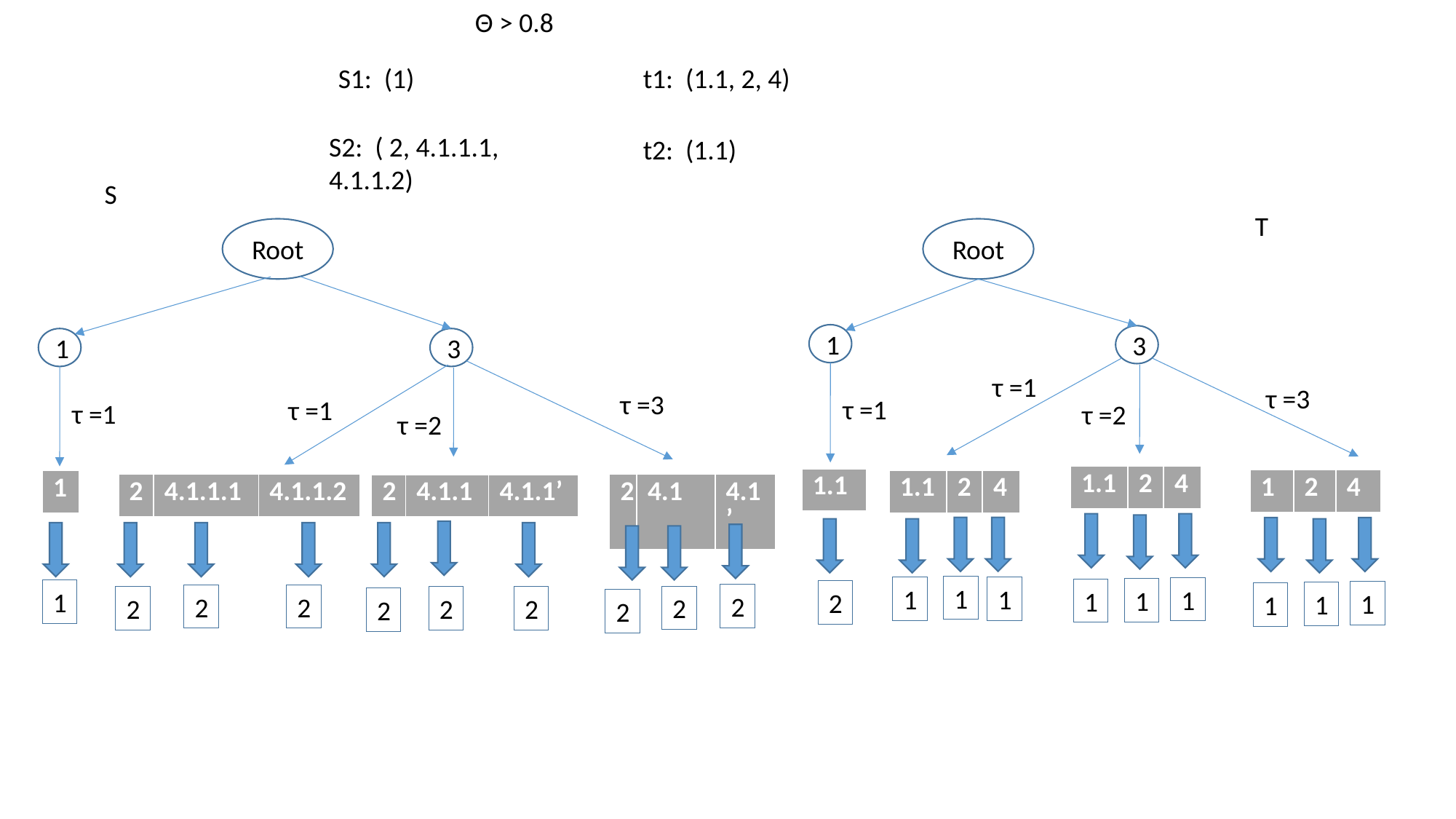

Θ > 0.8
S1:  (1)
t1:  (1.1, 2, 4)
S2:  ( 2, 4.1.1.1, 4.1.1.2)
t2:  (1.1)
S
T
Root
Root
1
3
1
3
τ =1
τ =3
τ =3
τ =1
τ =1
τ =1
τ =2
τ =2
| 1.1 | 2 | 4 |
| --- | --- | --- |
| 1.1 |
| --- |
| 1 | 2 | 4 |
| --- | --- | --- |
| 1.1 | 2 | 4 |
| --- | --- | --- |
| 1 |
| --- |
| 2 | 4.1.1.1 | 4.1.1.2 |
| --- | --- | --- |
| 2 | 4.1 | 4.1’ |
| --- | --- | --- |
| 2 | 4.1.1 | 4.1.1’ |
| --- | --- | --- |

1
1
1
1
1
1
1
2
1
1
1
2
2
2
2
2
2
2
2
2